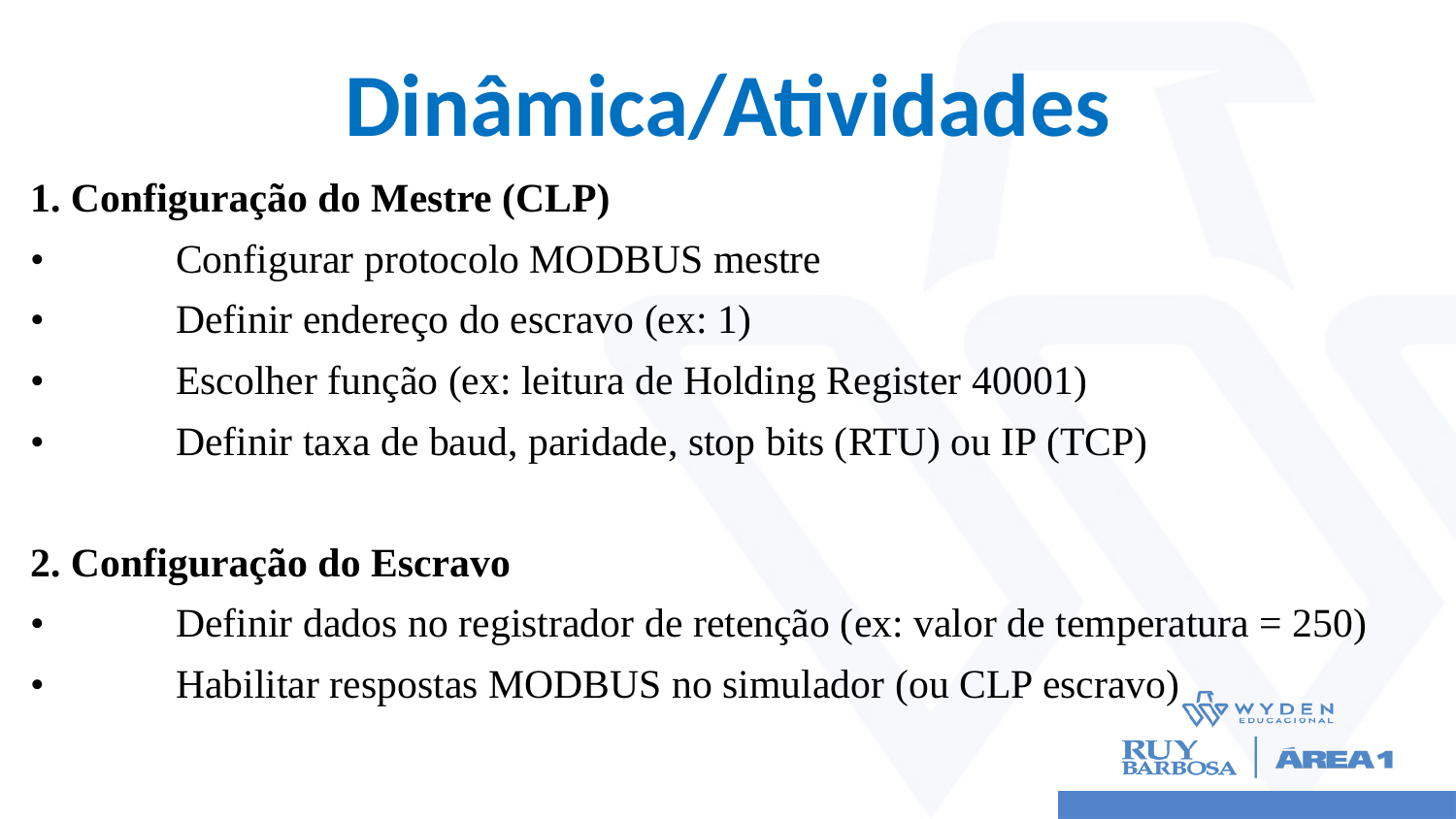

# Dinâmica/Atividades
1. Configuração do Mestre (CLP)
•	Configurar protocolo MODBUS mestre
•	Definir endereço do escravo (ex: 1)
•	Escolher função (ex: leitura de Holding Register 40001)
•	Definir taxa de baud, paridade, stop bits (RTU) ou IP (TCP)

2. Configuração do Escravo
•	Definir dados no registrador de retenção (ex: valor de temperatura = 250)
•	Habilitar respostas MODBUS no simulador (ou CLP escravo)